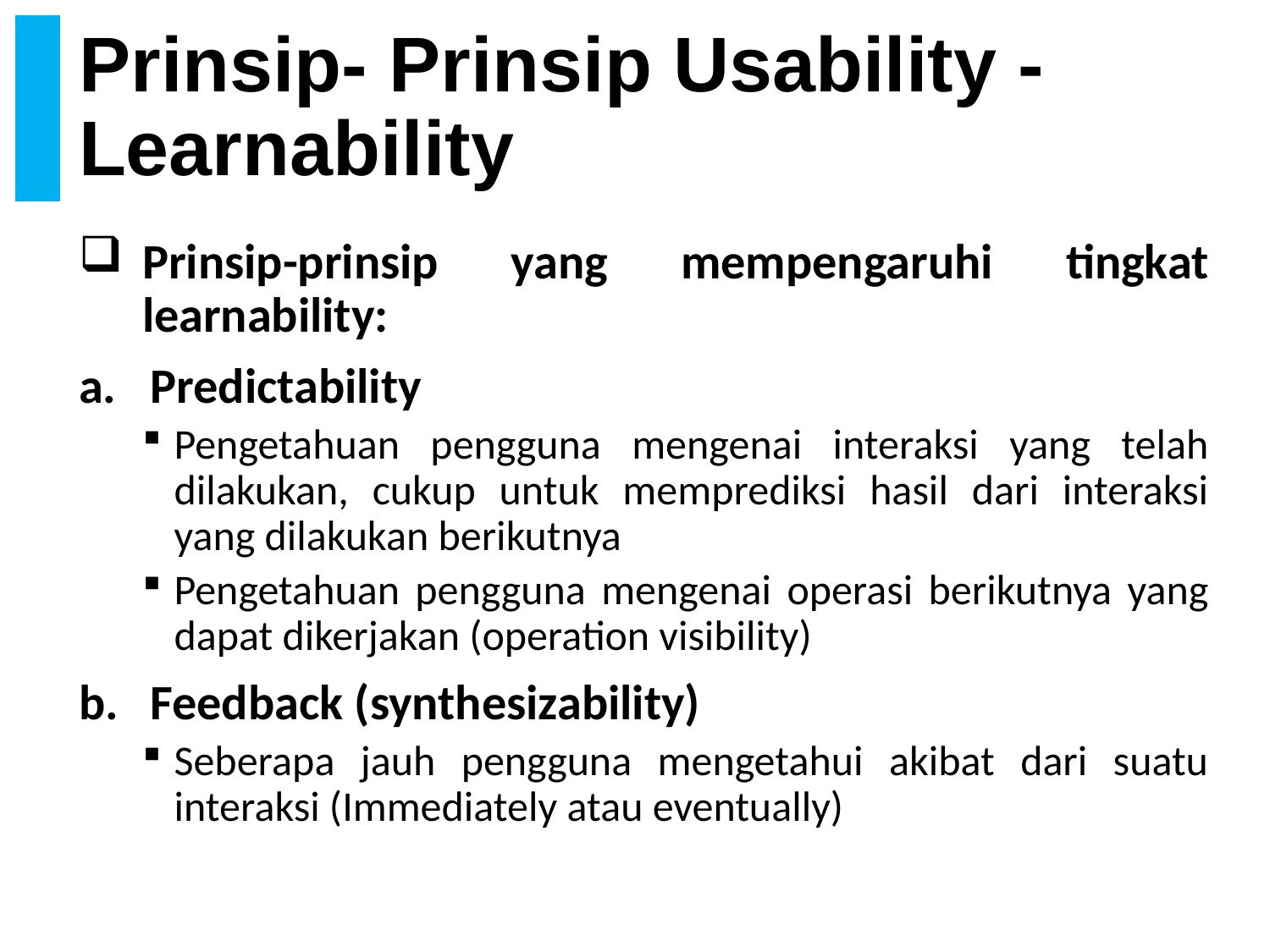

# Prinsip- Prinsip Usability - Learnability
Prinsip-prinsip yang mempengaruhi tingkat learnability:
Predictability
Pengetahuan pengguna mengenai interaksi yang telah dilakukan, cukup untuk memprediksi hasil dari interaksi yang dilakukan berikutnya
Pengetahuan pengguna mengenai operasi berikutnya yang dapat dikerjakan (operation visibility)
Feedback (synthesizability)
Seberapa jauh pengguna mengetahui akibat dari suatu interaksi (Immediately atau eventually)